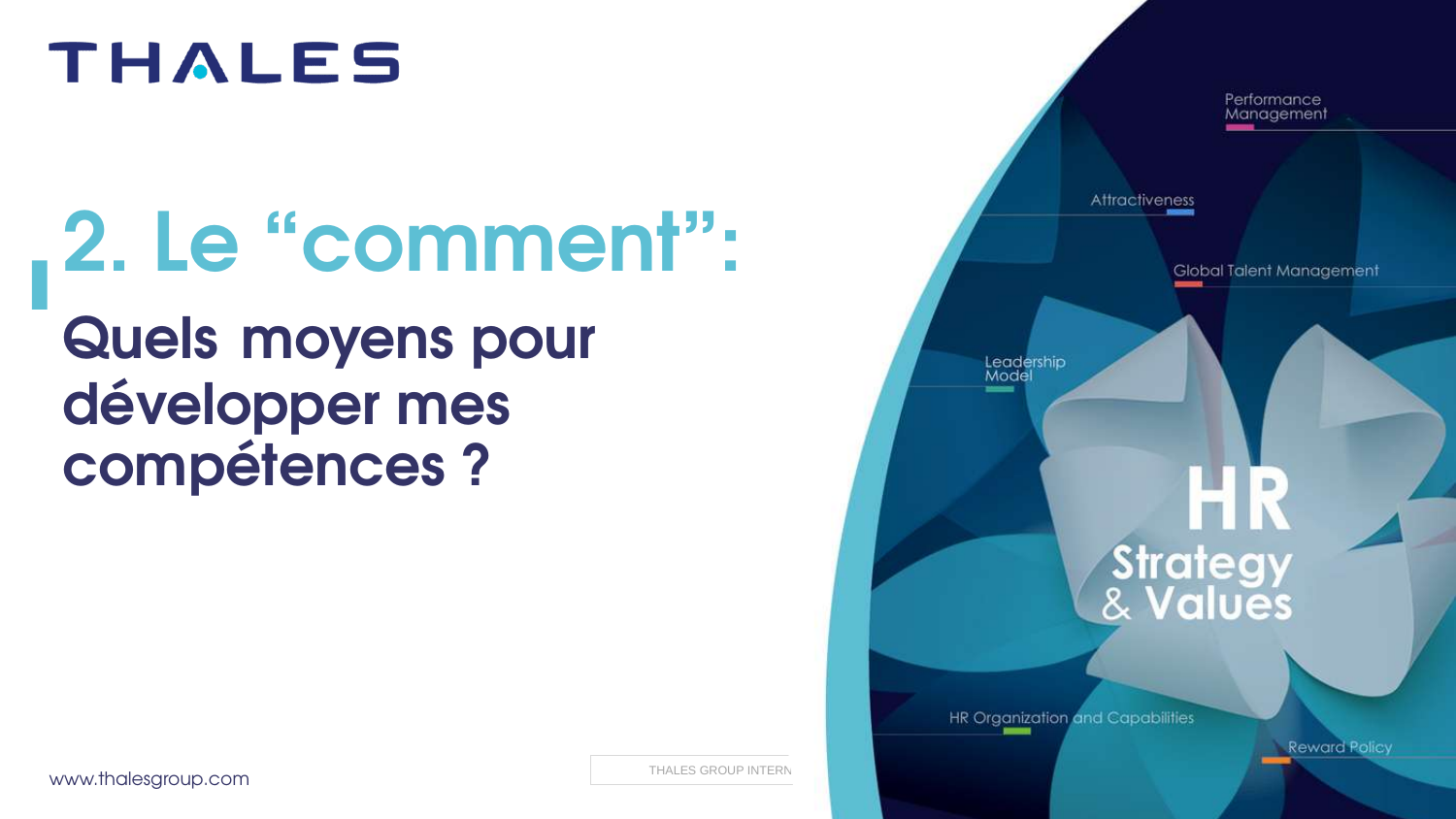

# 2. Le “comment”: Quels moyens pour développer mes compétences ?